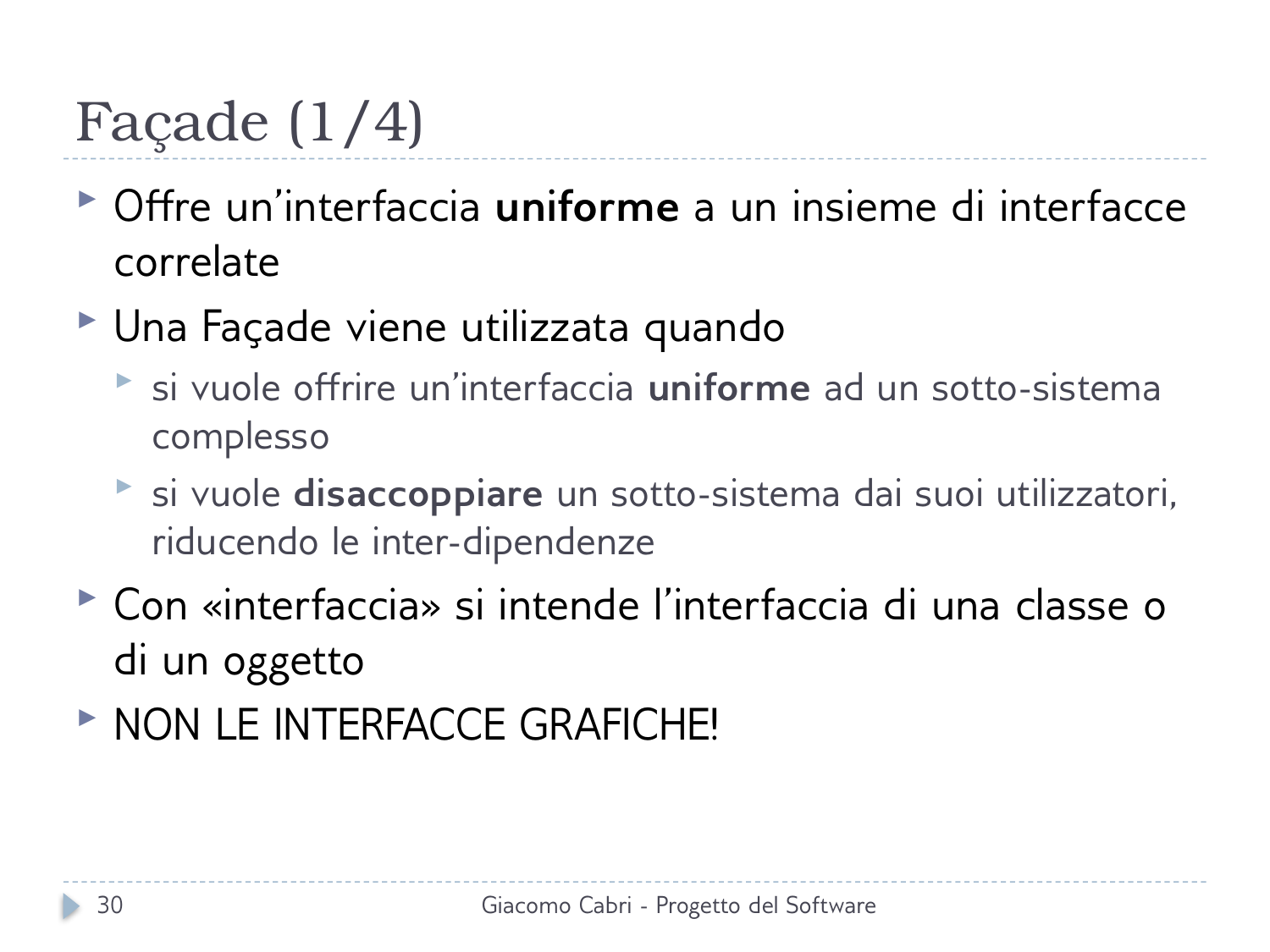

# Façade (1/4)
Offre un’interfaccia uniforme a un insieme di interfacce correlate
Una Façade viene utilizzata quando
si vuole offrire un’interfaccia uniforme ad un sotto-sistema complesso
si vuole disaccoppiare un sotto-sistema dai suoi utilizzatori, riducendo le inter-dipendenze
Con «interfaccia» si intende l’interfaccia di una classe o di un oggetto
NON LE INTERFACCE GRAFICHE!
30
Giacomo Cabri - Progetto del Software